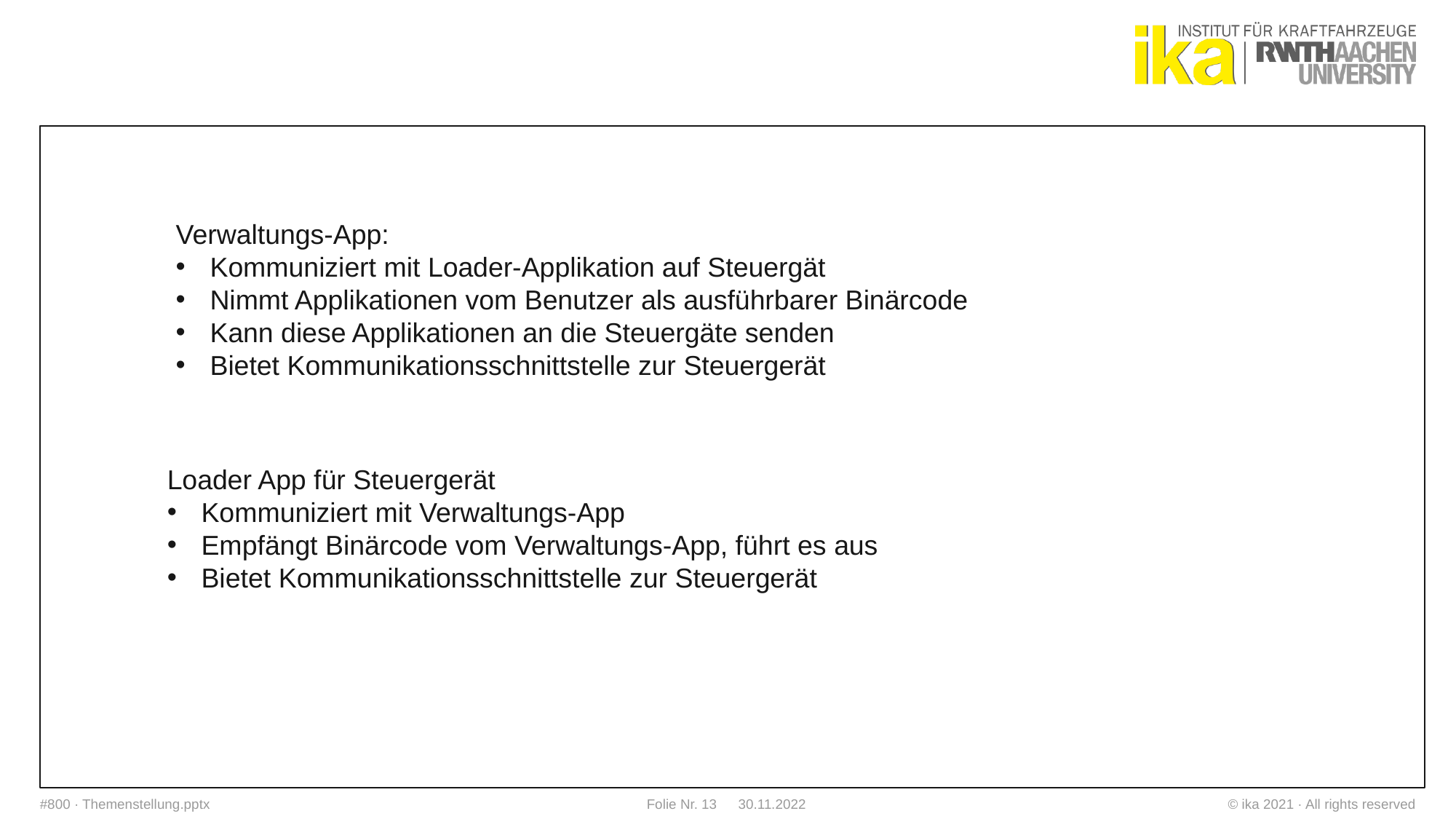

#

Verwaltungs-App:
Kommuniziert mit Loader-Applikation auf Steuergät
Nimmt Applikationen vom Benutzer als ausführbarer Binärcode
Kann diese Applikationen an die Steuergäte senden
Bietet Kommunikationsschnittstelle zur Steuergerät
Loader App für Steuergerät
Kommuniziert mit Verwaltungs-App
Empfängt Binärcode vom Verwaltungs-App, führt es aus
Bietet Kommunikationsschnittstelle zur Steuergerät